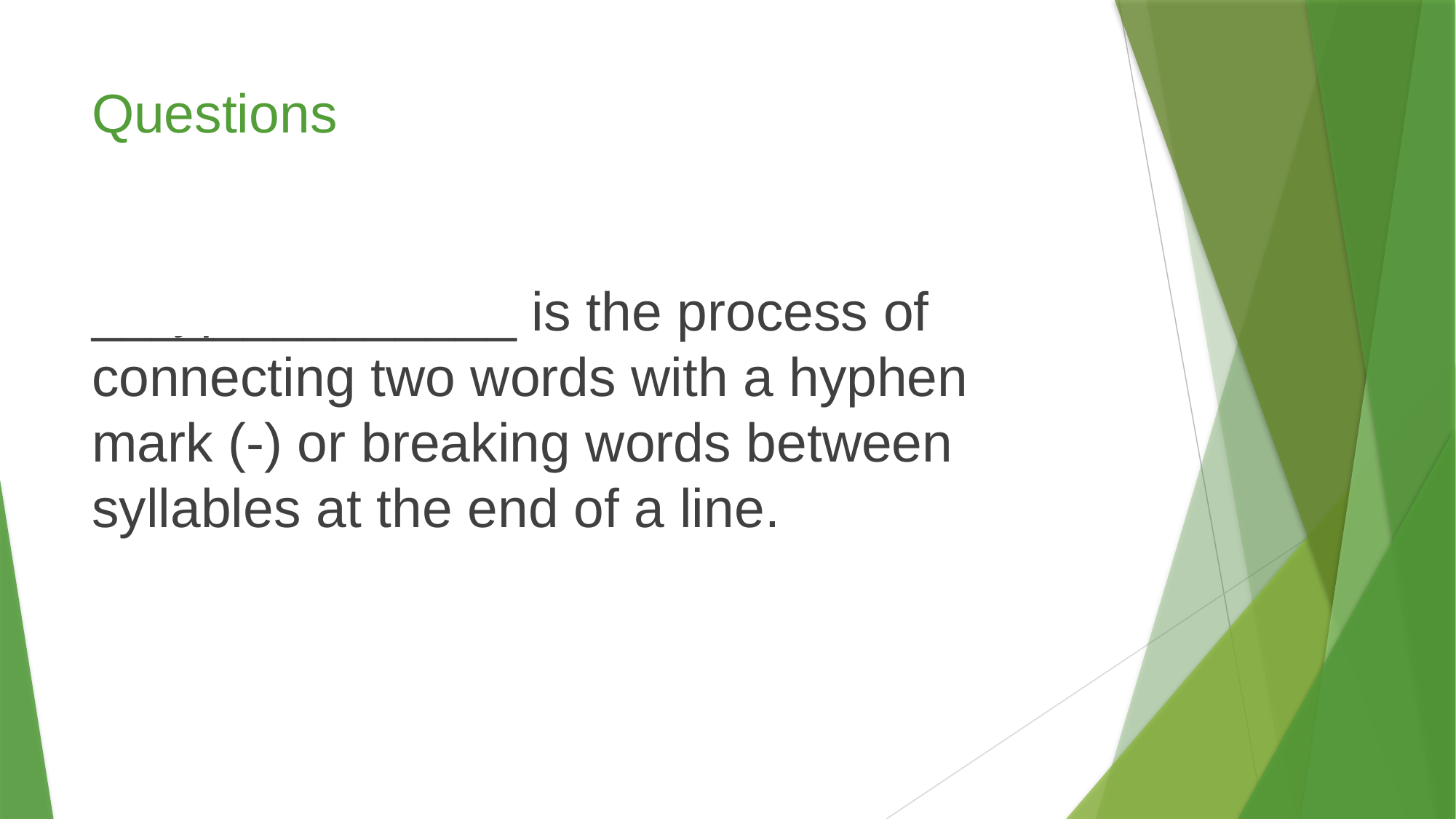

# Questions
______________ is the process of connecting two words with a hyphen mark (-) or breaking words between syllables at the end of a line.
Hyphenation